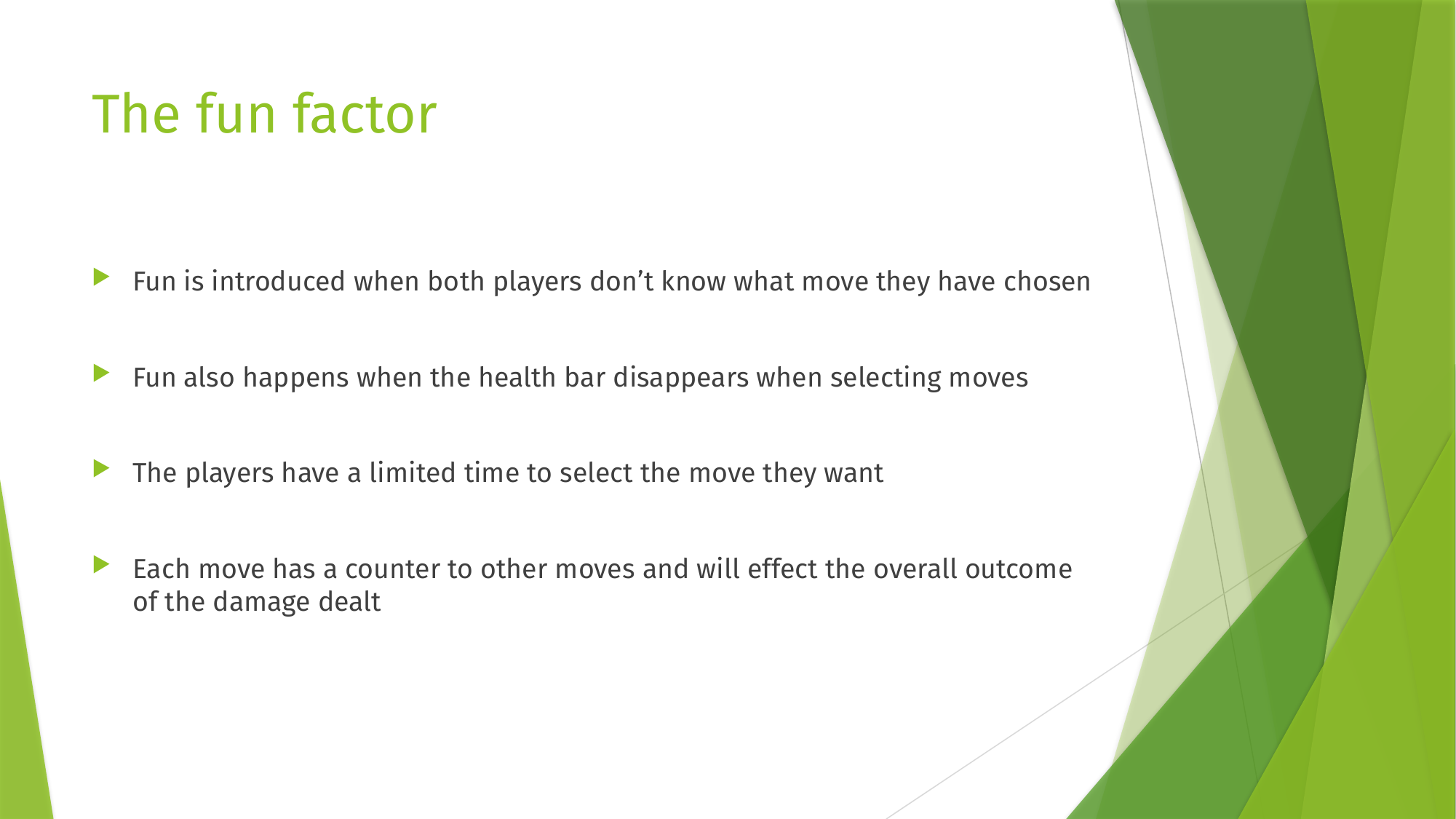

# The fun factor
Fun is introduced when both players don’t know what move they have chosen

Fun also happens when the health bar disappears when selecting moves

The players have a limited time to select the move they want

Each move has a counter to other moves and will effect the overall outcome of the damage dealt